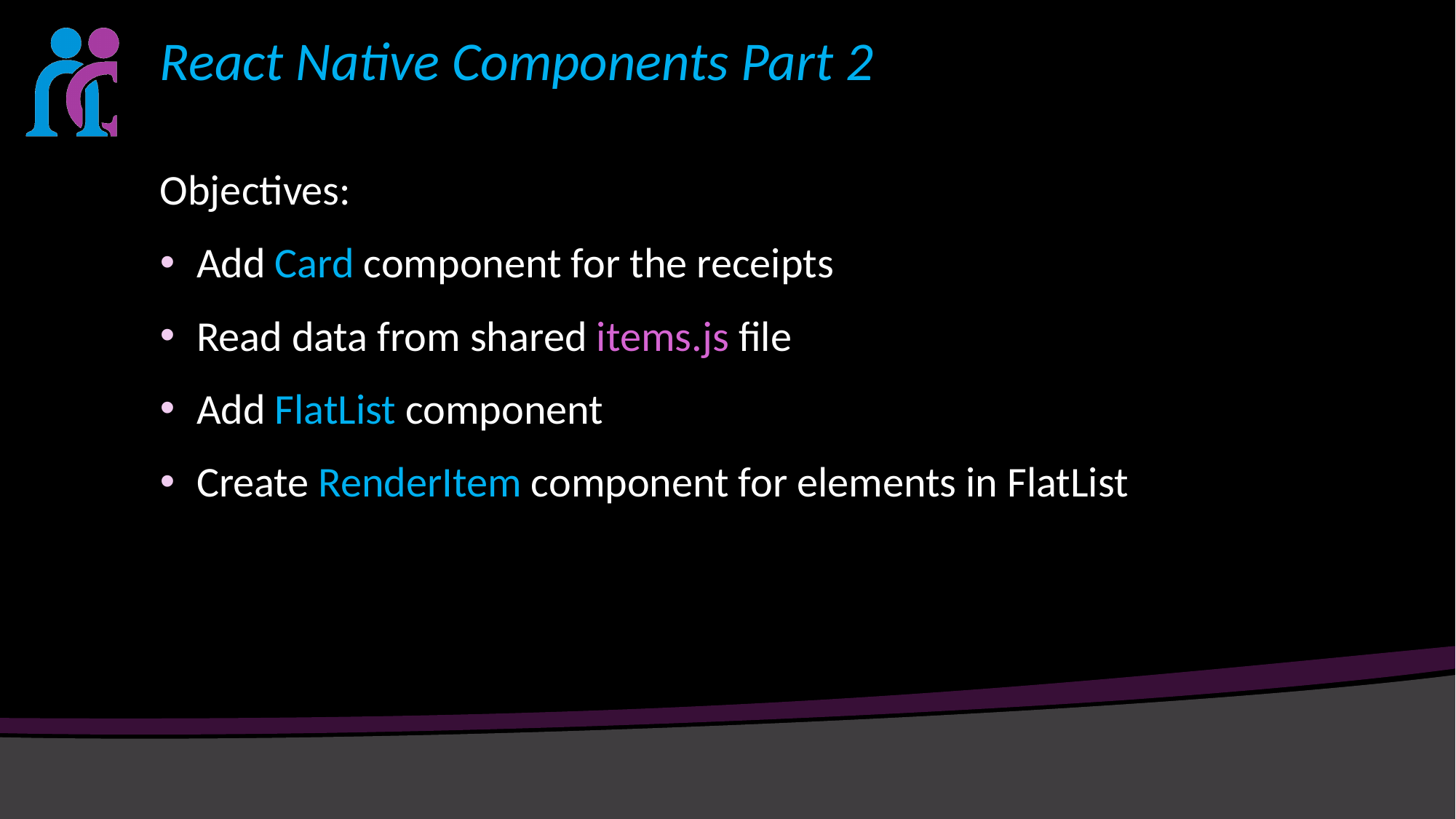

# React Native Components Part 2
Objectives:
Add Card component for the receipts
Read data from shared items.js file
Add FlatList component
Create RenderItem component for elements in FlatList